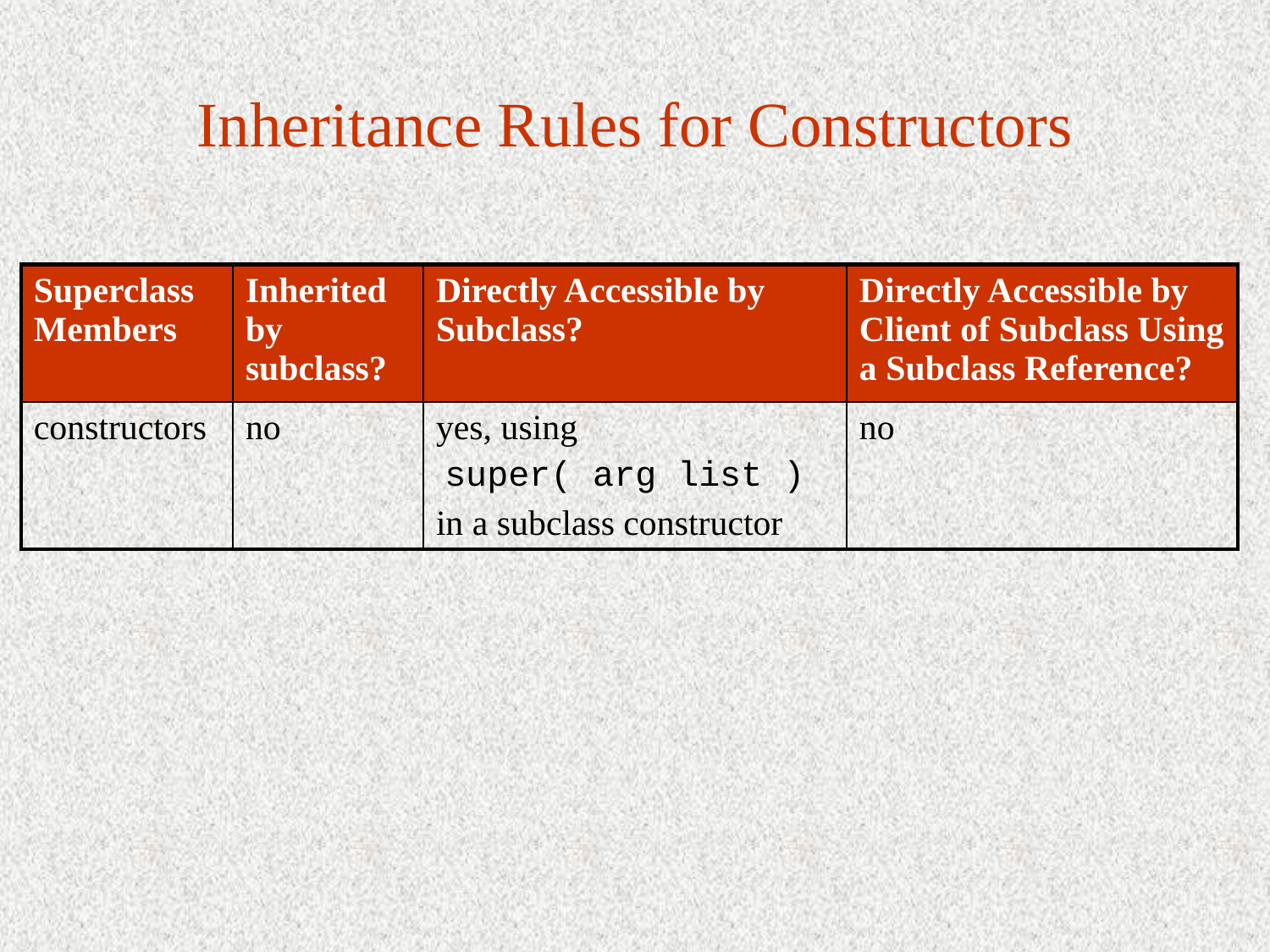

# Inheritance Rules for Constructors

| Superclass Members | Inherited by subclass? | Directly Accessible by Subclass? | Directly Accessible by Client of Subclass Using a Subclass Reference? |
| --- | --- | --- | --- |
| constructors | no | yes, using super( arg list ) in a subclass constructor | no |